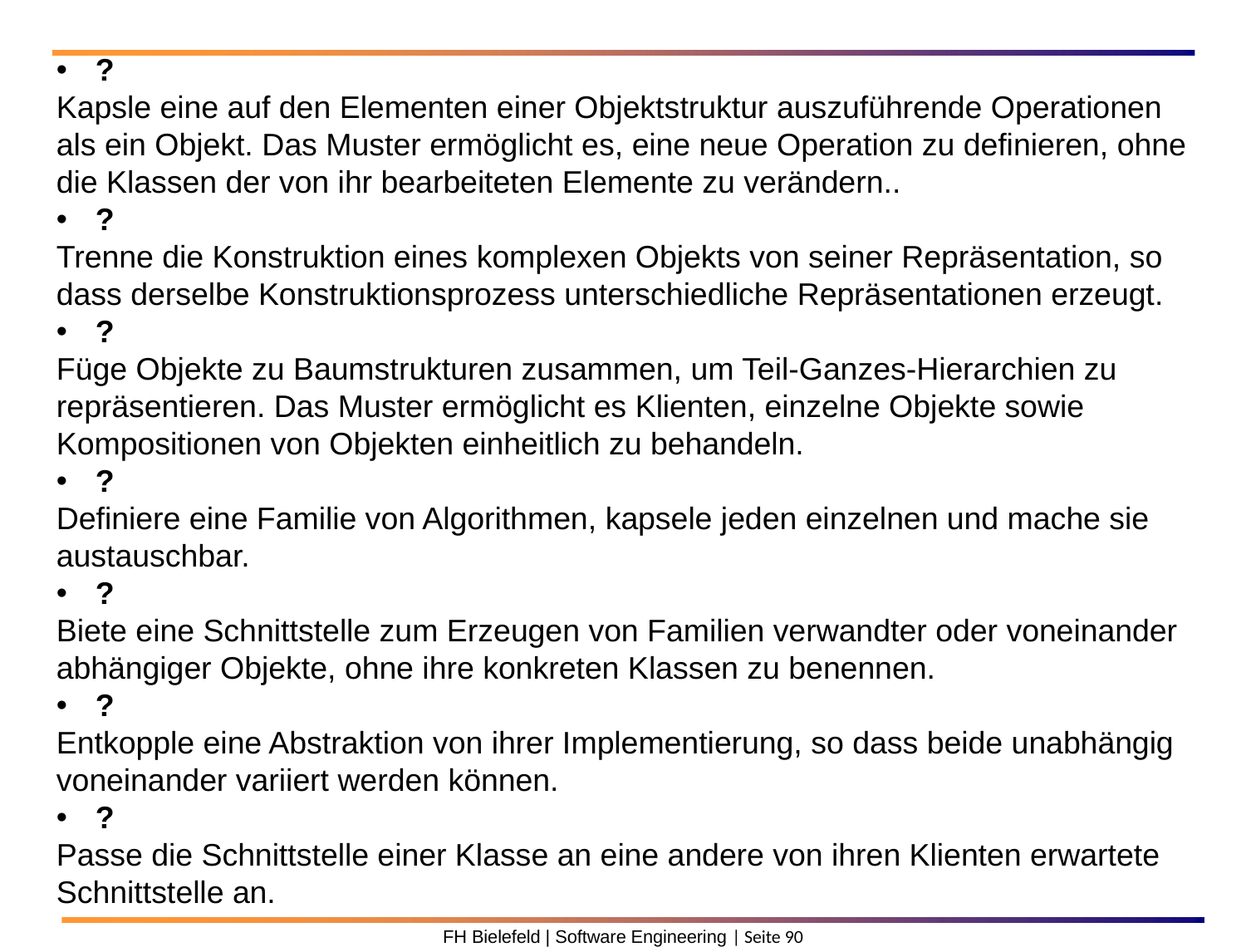

?
Kapsle eine auf den Elementen einer Objektstruktur auszuführende Operationen als ein Objekt. Das Muster ermöglicht es, eine neue Operation zu definieren, ohne die Klassen der von ihr bearbeiteten Elemente zu verändern..
?
Trenne die Konstruktion eines komplexen Objekts von seiner Repräsentation, so dass derselbe Konstruktionsprozess unterschiedliche Repräsentationen erzeugt.
?
Füge Objekte zu Baumstrukturen zusammen, um Teil-Ganzes-Hierarchien zu repräsentieren. Das Muster ermöglicht es Klienten, einzelne Objekte sowie Kompositionen von Objekten einheitlich zu behandeln.
?
Definiere eine Familie von Algorithmen, kapsele jeden einzelnen und mache sie austauschbar.
?
Biete eine Schnittstelle zum Erzeugen von Familien verwandter oder voneinander abhängiger Objekte, ohne ihre konkreten Klassen zu benennen.
?
Entkopple eine Abstraktion von ihrer Implementierung, so dass beide unabhängig voneinander variiert werden können.
?
Passe die Schnittstelle einer Klasse an eine andere von ihren Klienten erwartete Schnittstelle an.